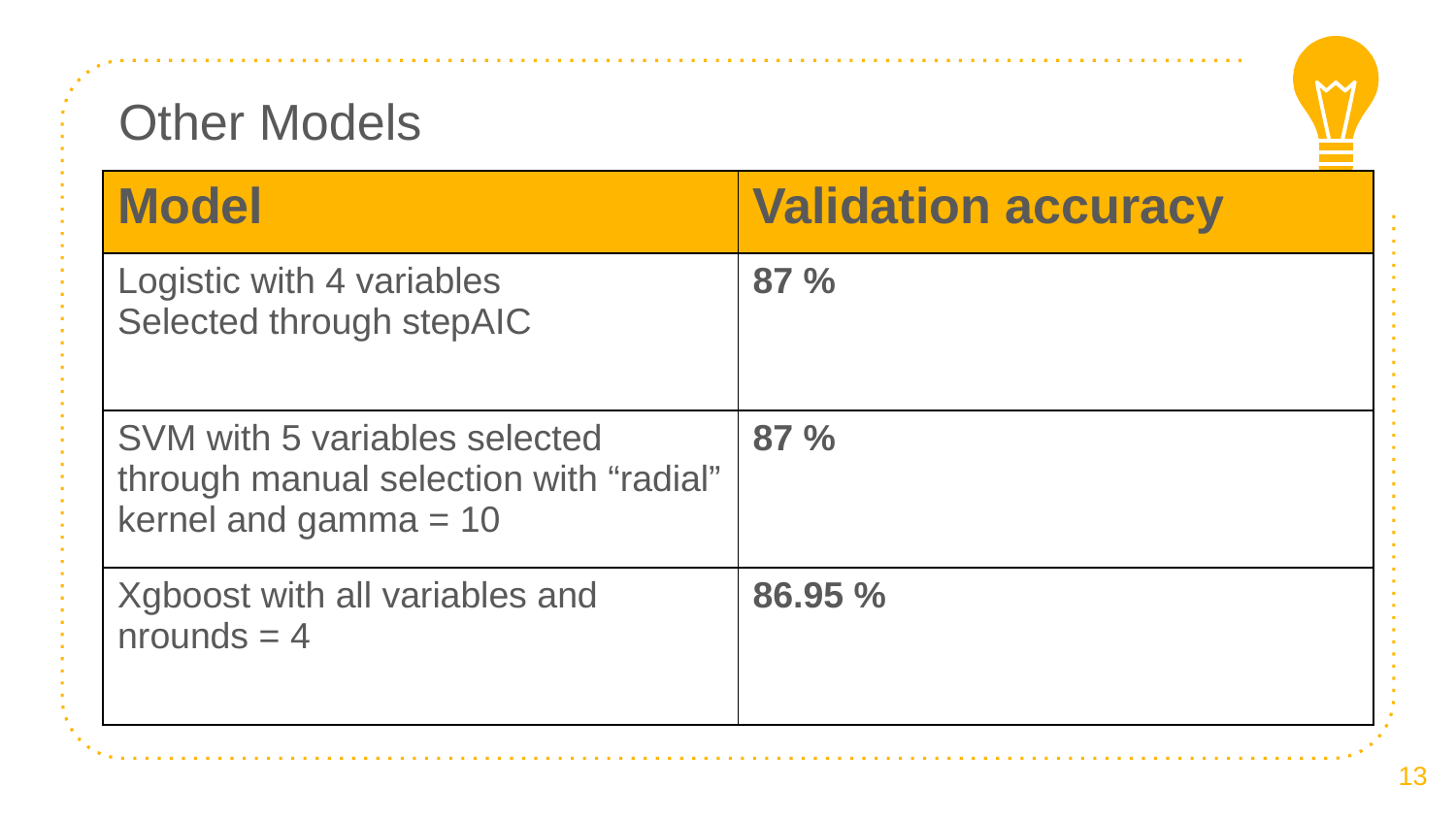

Other Models
| Model | Validation accuracy |
| --- | --- |
| Logistic with 4 variables Selected through stepAIC | 87 % |
| SVM with 5 variables selected through manual selection with “radial” kernel and gamma = 10 | 87 % |
| Xgboost with all variables and nrounds = 4 | 86.95 % |
13